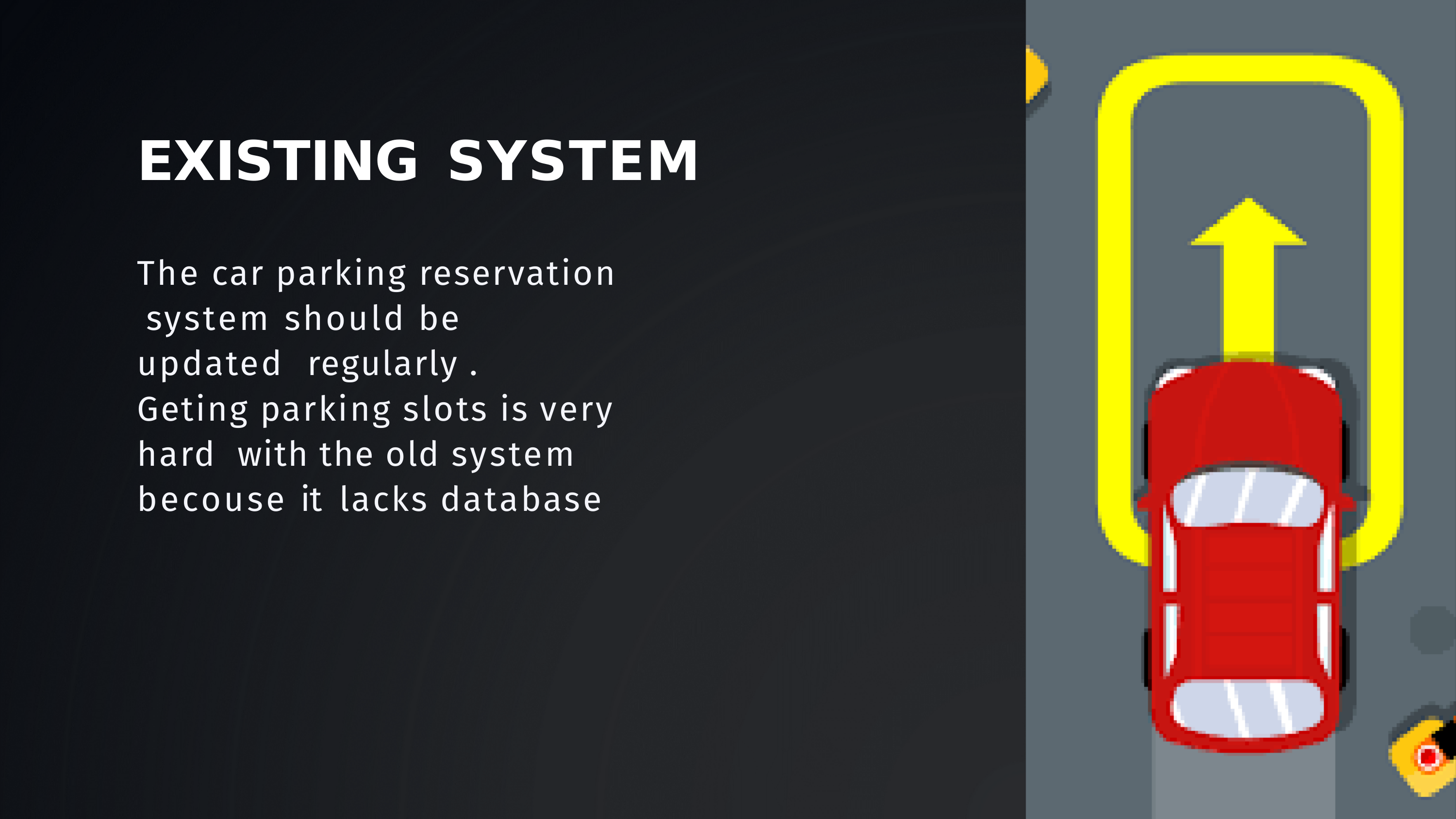

# EXISTING SYSTEM
The car parking reservation  system should be updated  regularly .
Geting parking slots is very hard  with the old system becouse it  lacks database